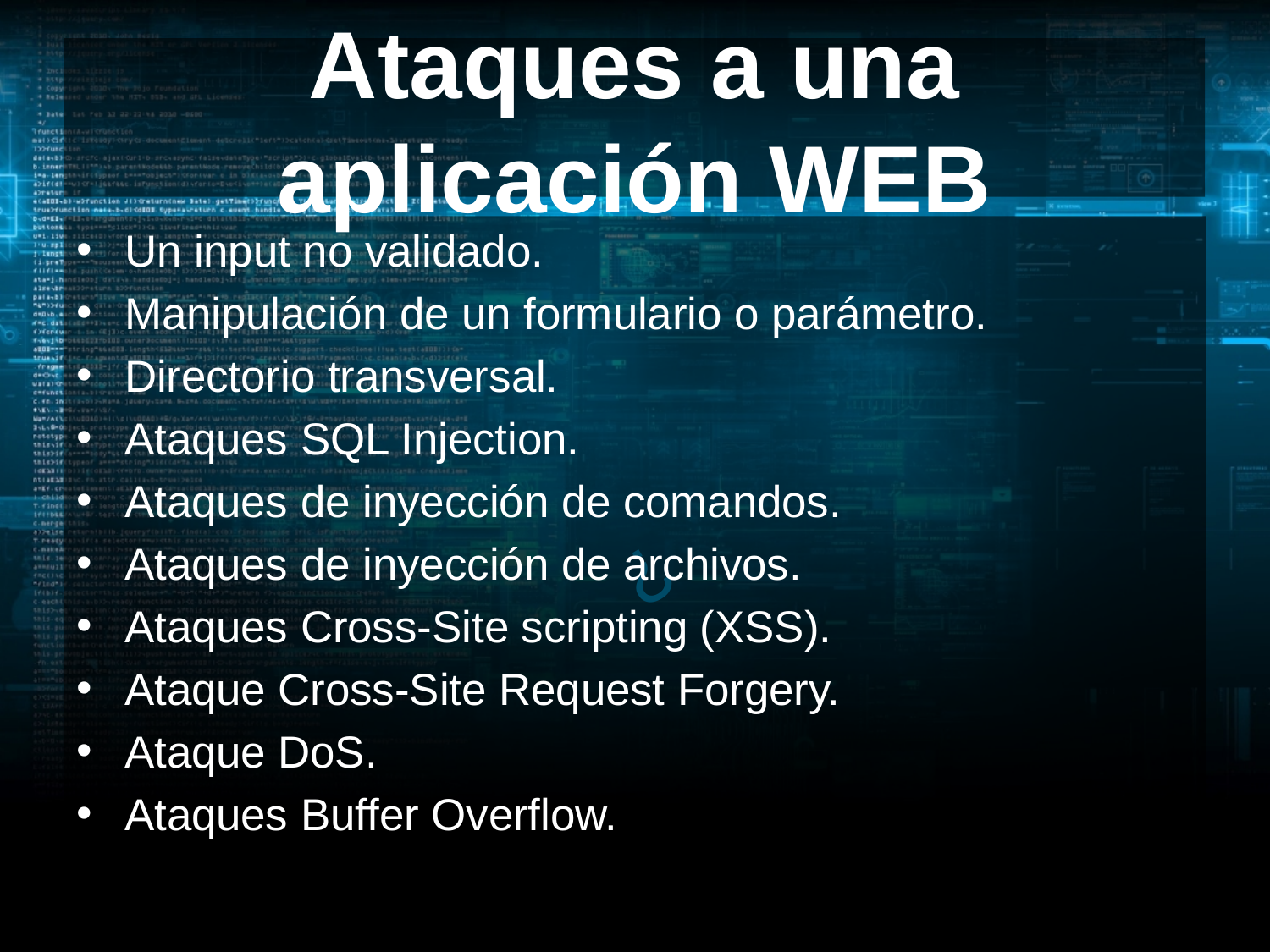

# Ataques a una aplicación WEB
Un input no validado.
Manipulación de un formulario o parámetro.
Directorio transversal.
Ataques SQL Injection.
Ataques de inyección de comandos.
Ataques de inyección de archivos.
Ataques Cross-Site scripting (XSS).
Ataque Cross-Site Request Forgery.
Ataque DoS.
Ataques Buffer Overflow.
¿